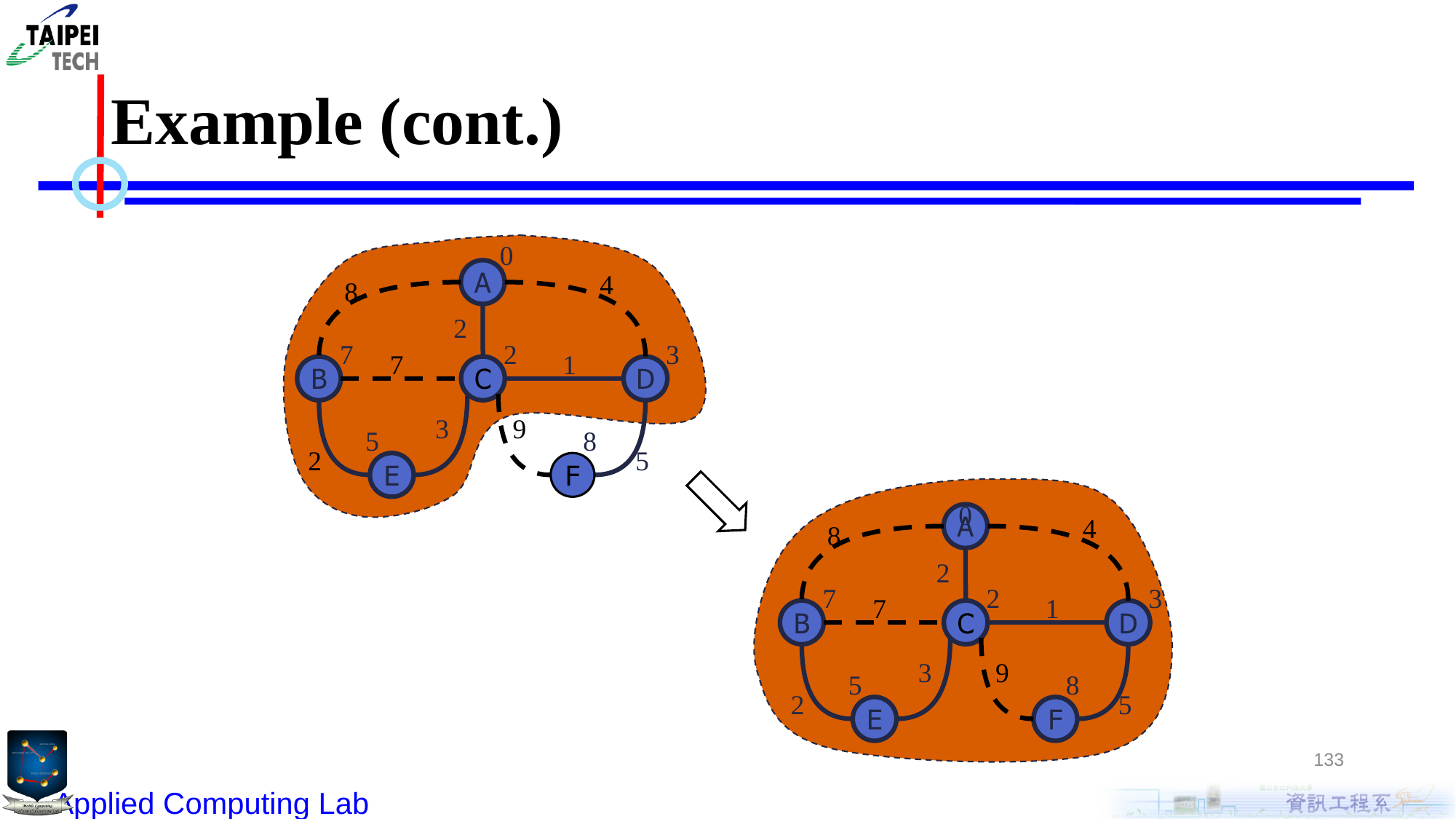

# Example (cont.)
0

A
4
8
2
7
2
3
7
1
B
C
D
3
9
5
8
2
5
E
F

0
A
4
8
2
7
2
3
7
1
B
C
D
3
9
5
8
2
5
E
F
133